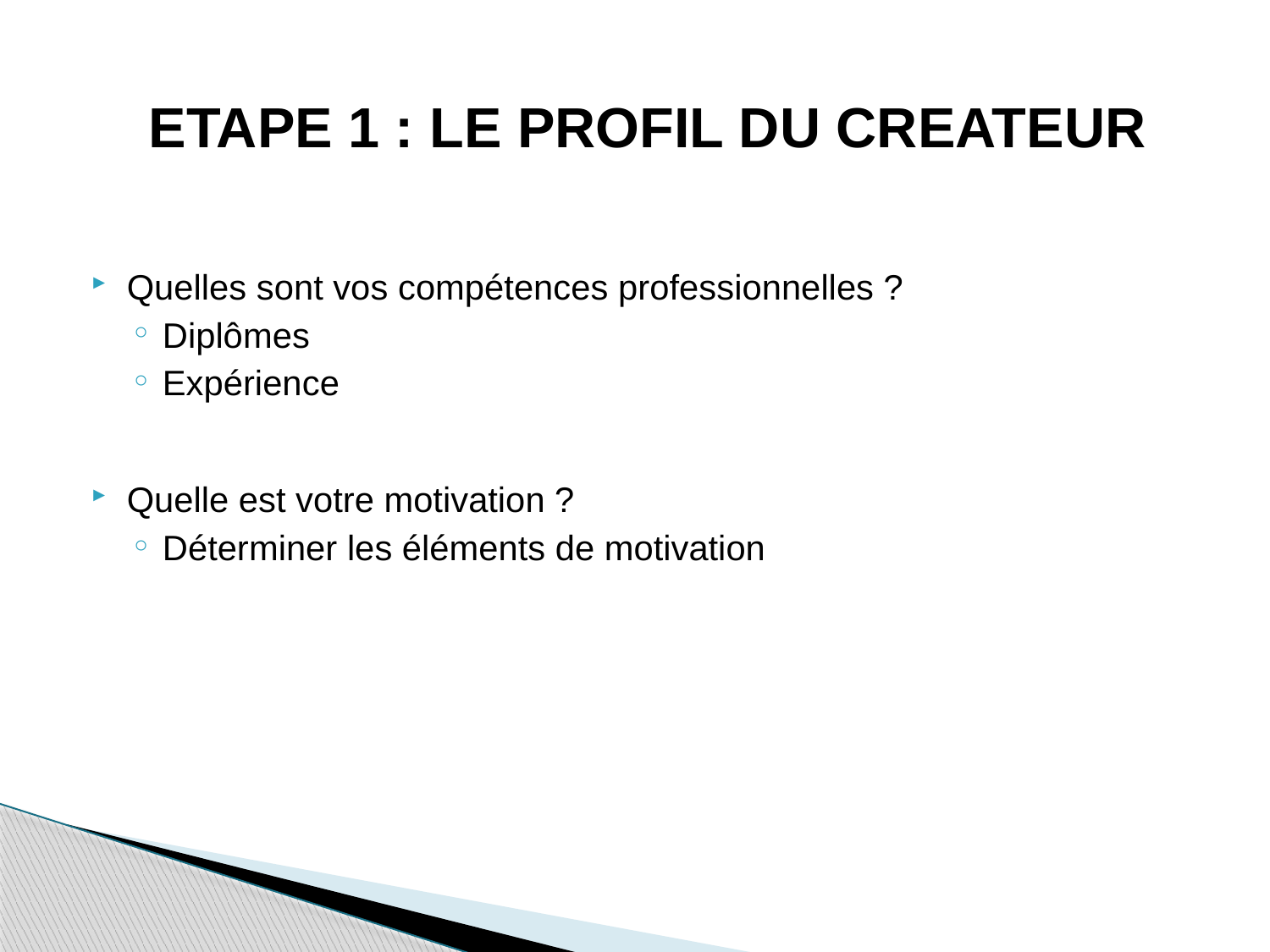

# ETAPE 1 : LE PROFIL DU CREATEUR
Quelles sont vos compétences professionnelles ?
Diplômes
Expérience

Quelle est votre motivation ?
Déterminer les éléments de motivation